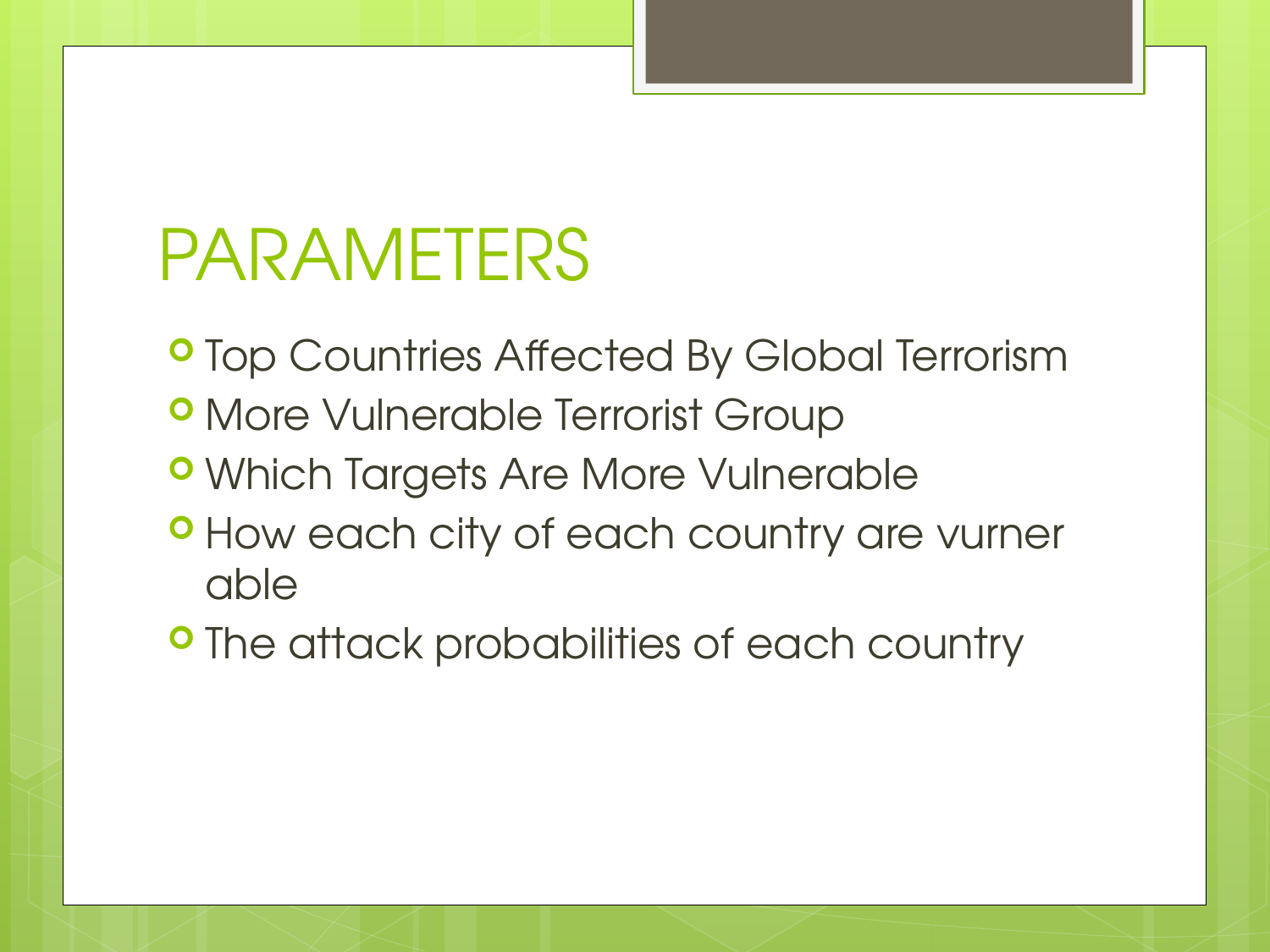

# PARAMETERS
Top Countries Affected By Global Terrorism
More Vulnerable Terrorist Group
Which Targets Are More Vulnerable
How each city of each country are vurnerable
The attack probabilities of each country